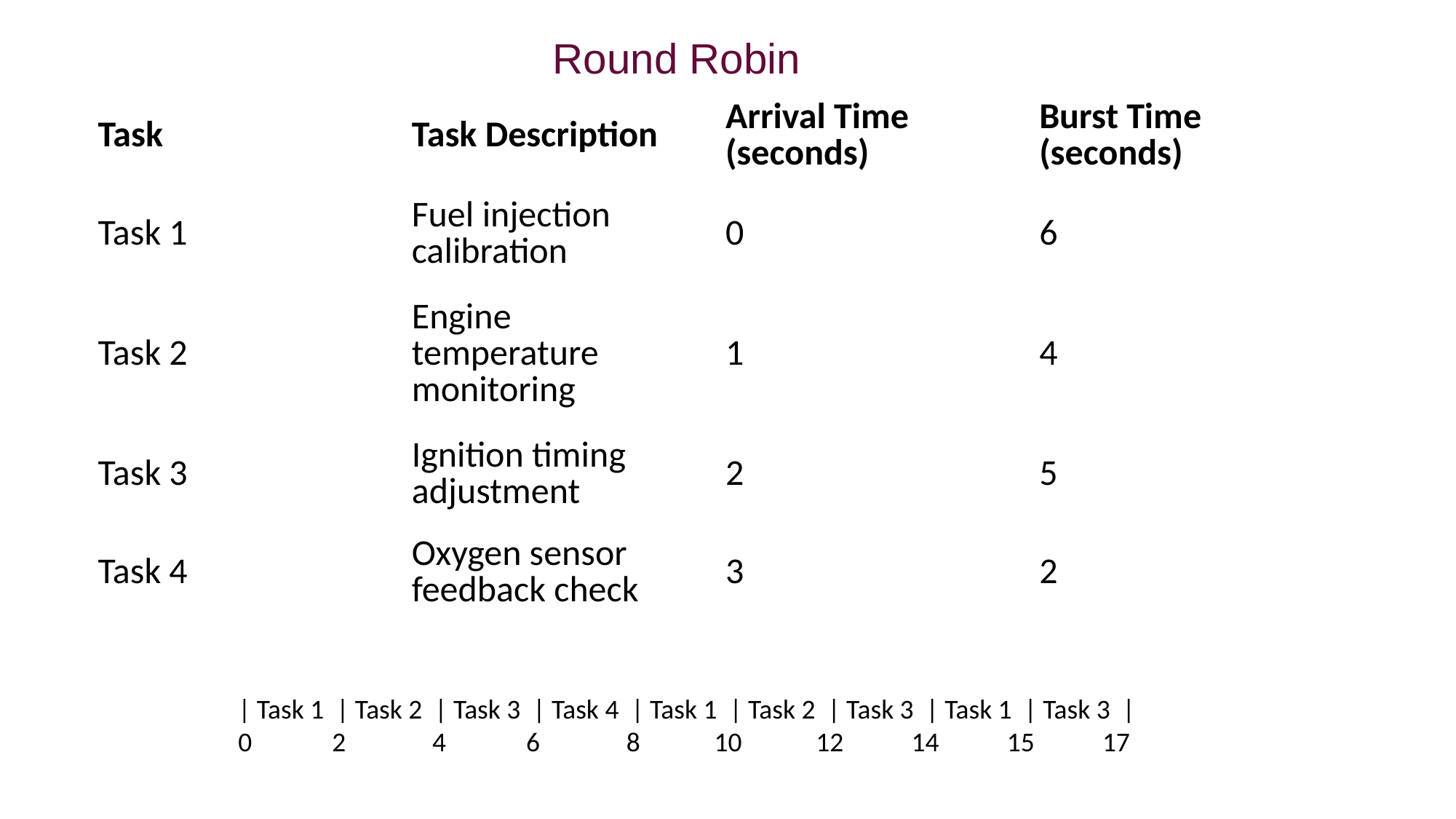

Round Robin
| Task | Task Description | Arrival Time (seconds) | Burst Time (seconds) |
| --- | --- | --- | --- |
| Task 1 | Fuel injection calibration | 0 | 6 |
| Task 2 | Engine temperature monitoring | 1 | 4 |
| Task 3 | Ignition timing adjustment | 2 | 5 |
| Task 4 | Oxygen sensor feedback check | 3 | 2 |
| Task 1  | Task 2  | Task 3  | Task 4  | Task 1  | Task 2  | Task 3  | Task 1  | Task 3  |
0             2              4             6              8            10            12           14           15           17